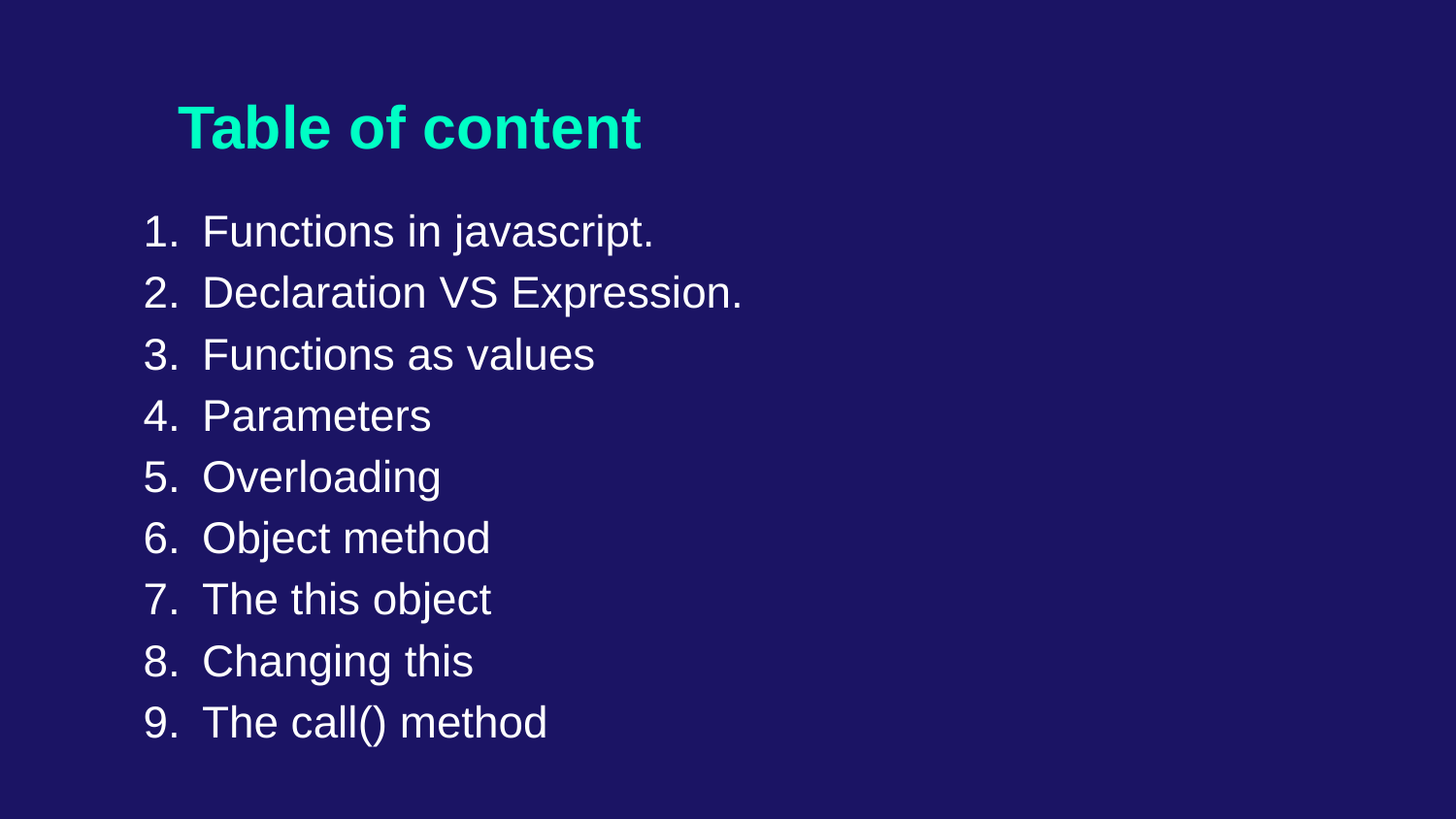

# Table of content
Functions in javascript.
Declaration VS Expression.
Functions as values
Parameters
Overloading
Object method
The this object
Changing this
The call() method